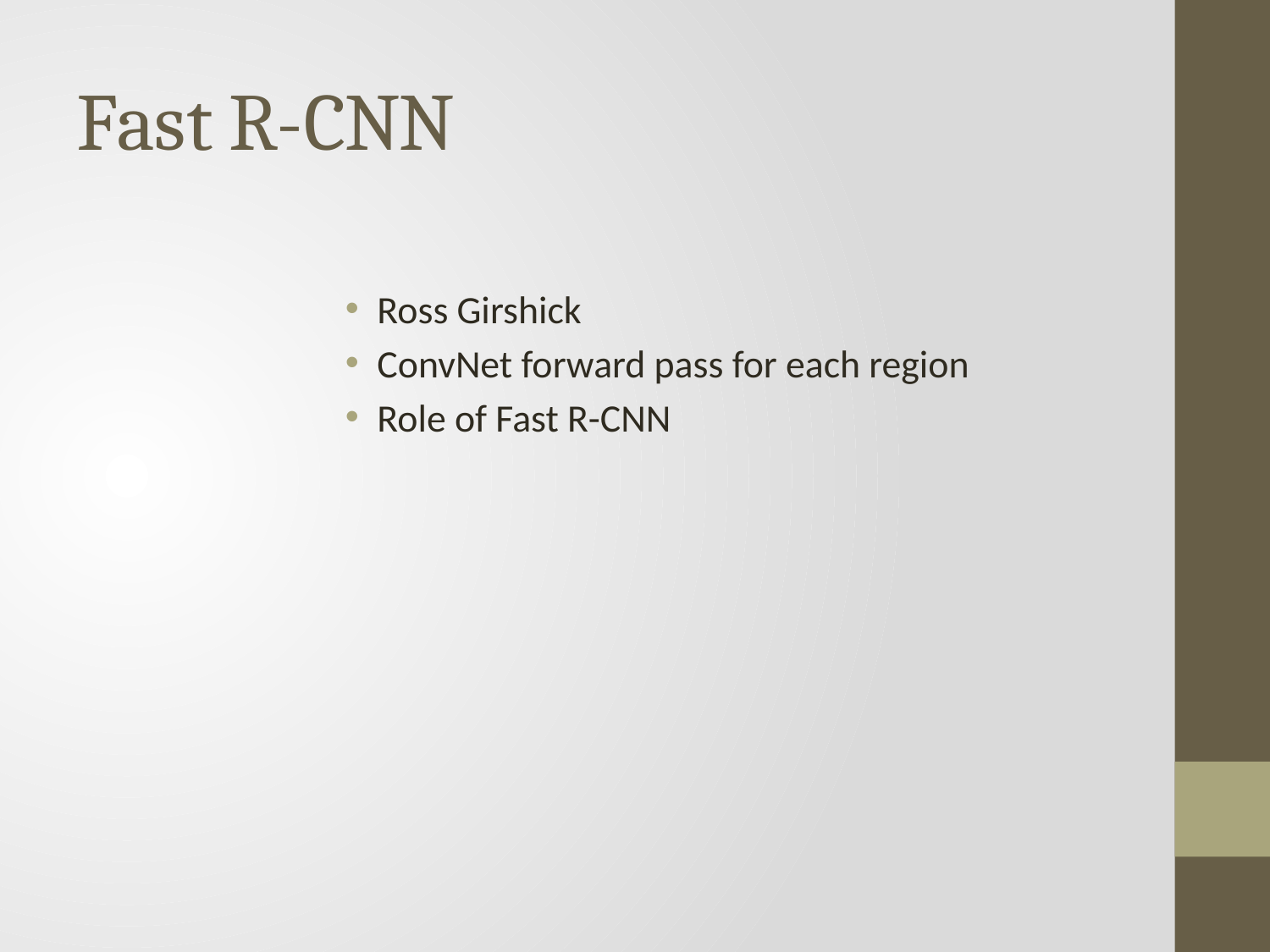

# Fast R-CNN
Ross Girshick
ConvNet forward pass for each region
Role of Fast R-CNN